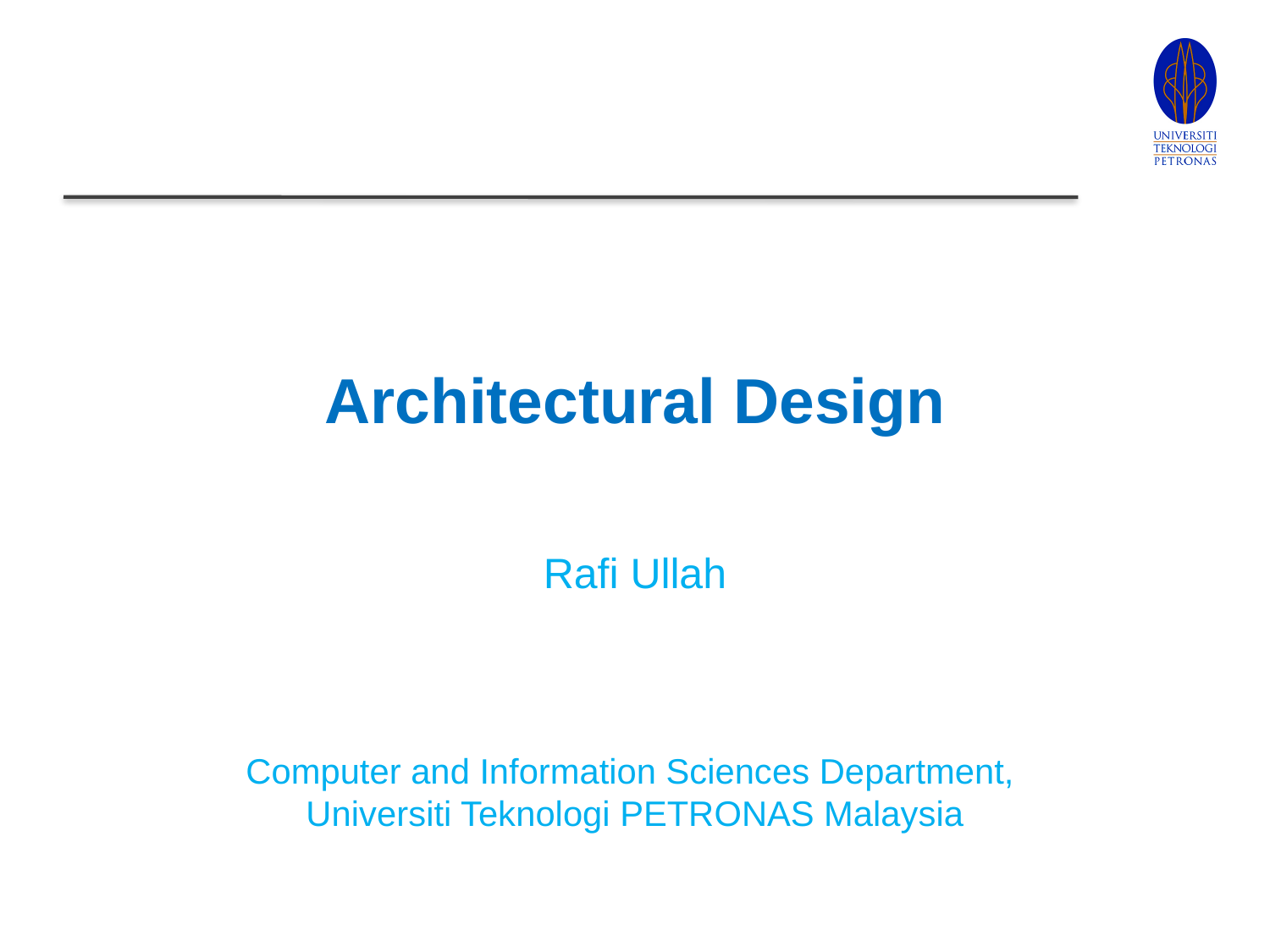

# Architectural Design
Rafi Ullah

Computer and Information Sciences Department,
Universiti Teknologi PETRONAS Malaysia